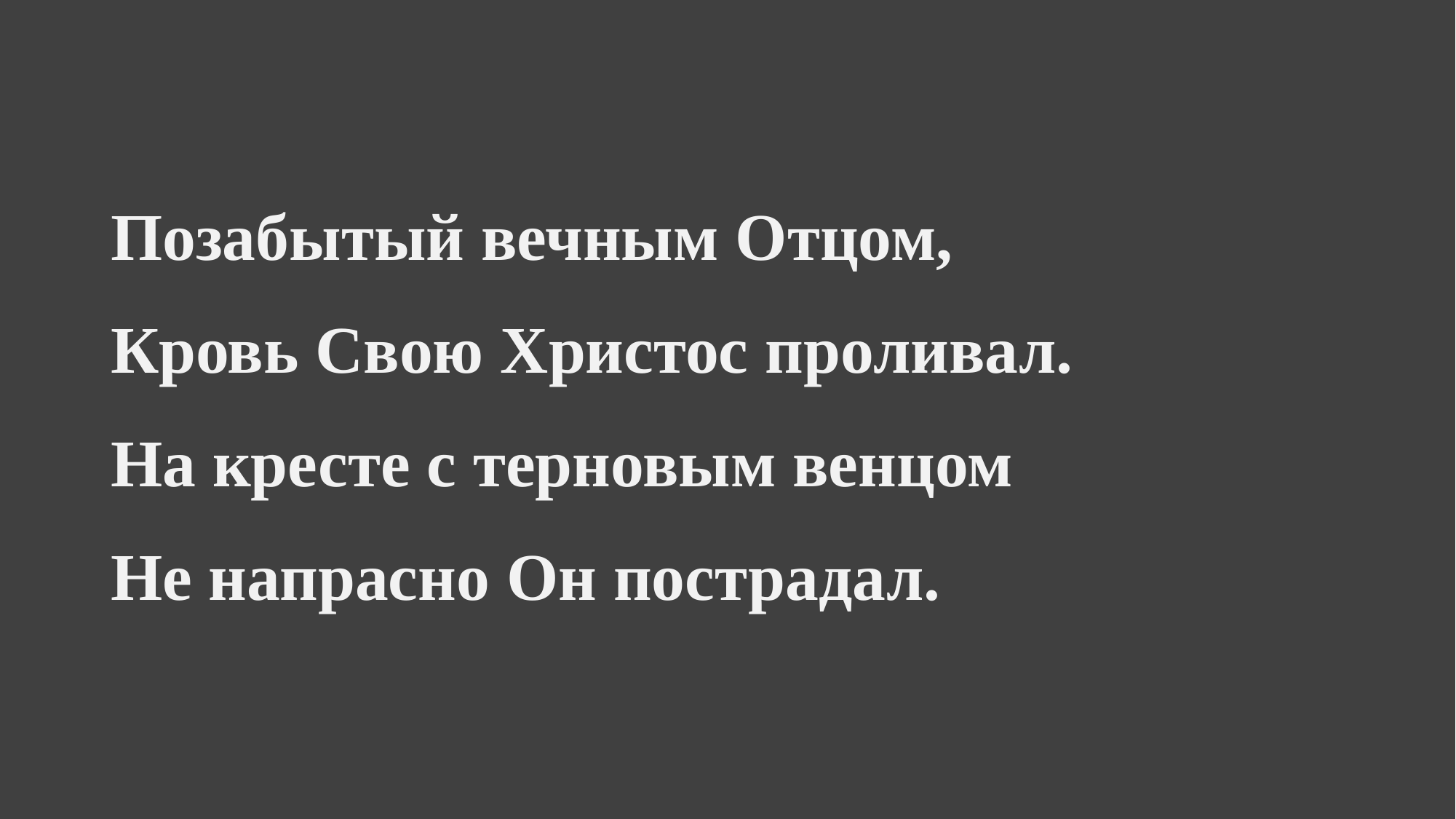

Позабытый вечным Отцом,
Кровь Свою Христос проливал.
На кресте с терновым венцом
Не напрасно Он пострадал.